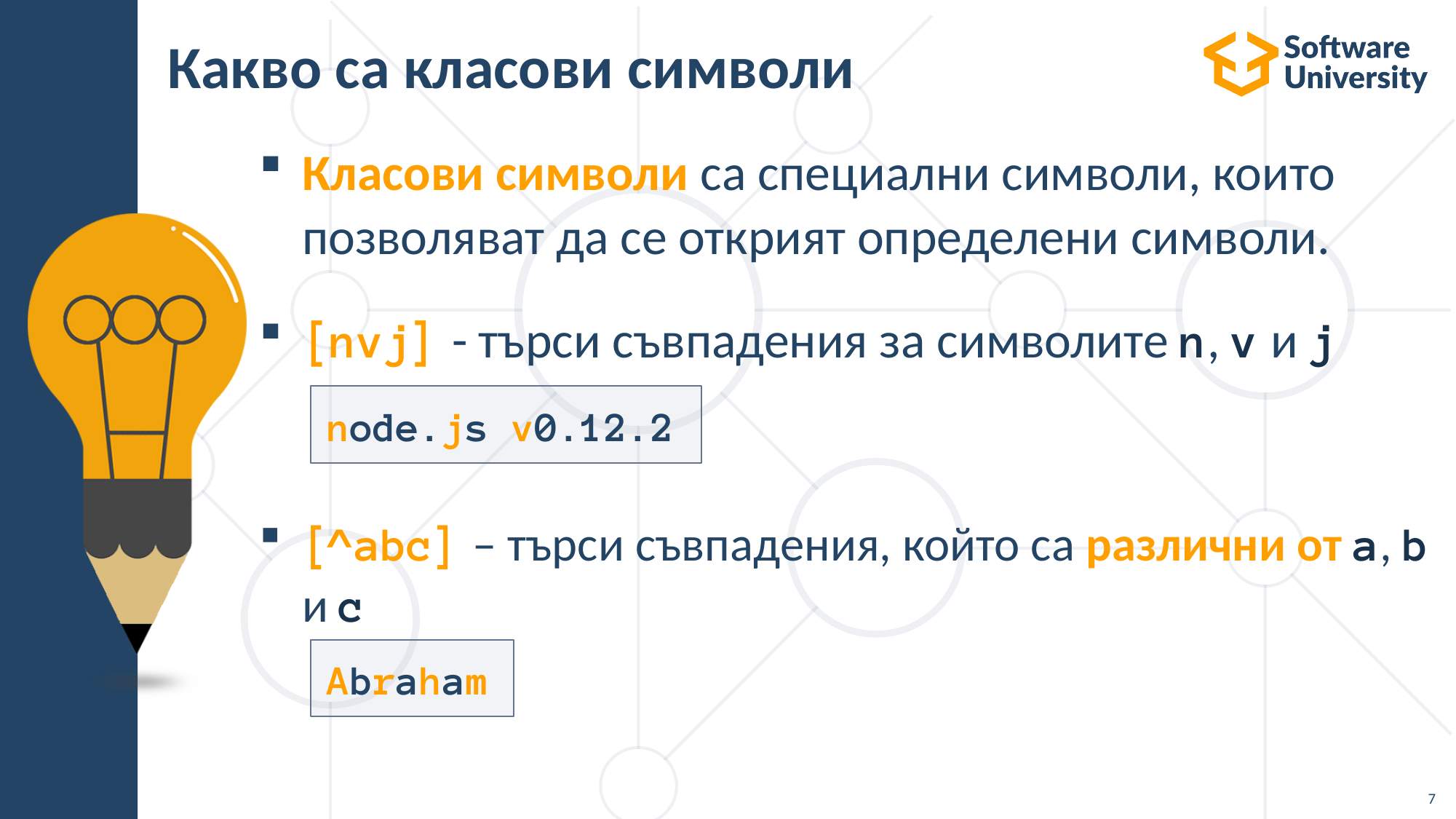

# Какво са класови символи
Класови символи са специални символи, които позволяват да се открият определени символи.
[nvj] - търси съвпадения за символите n, v и j

[^abc] – търси съвпадения, който са различни от a, b и c

node.js v0.12.2
Abraham
7